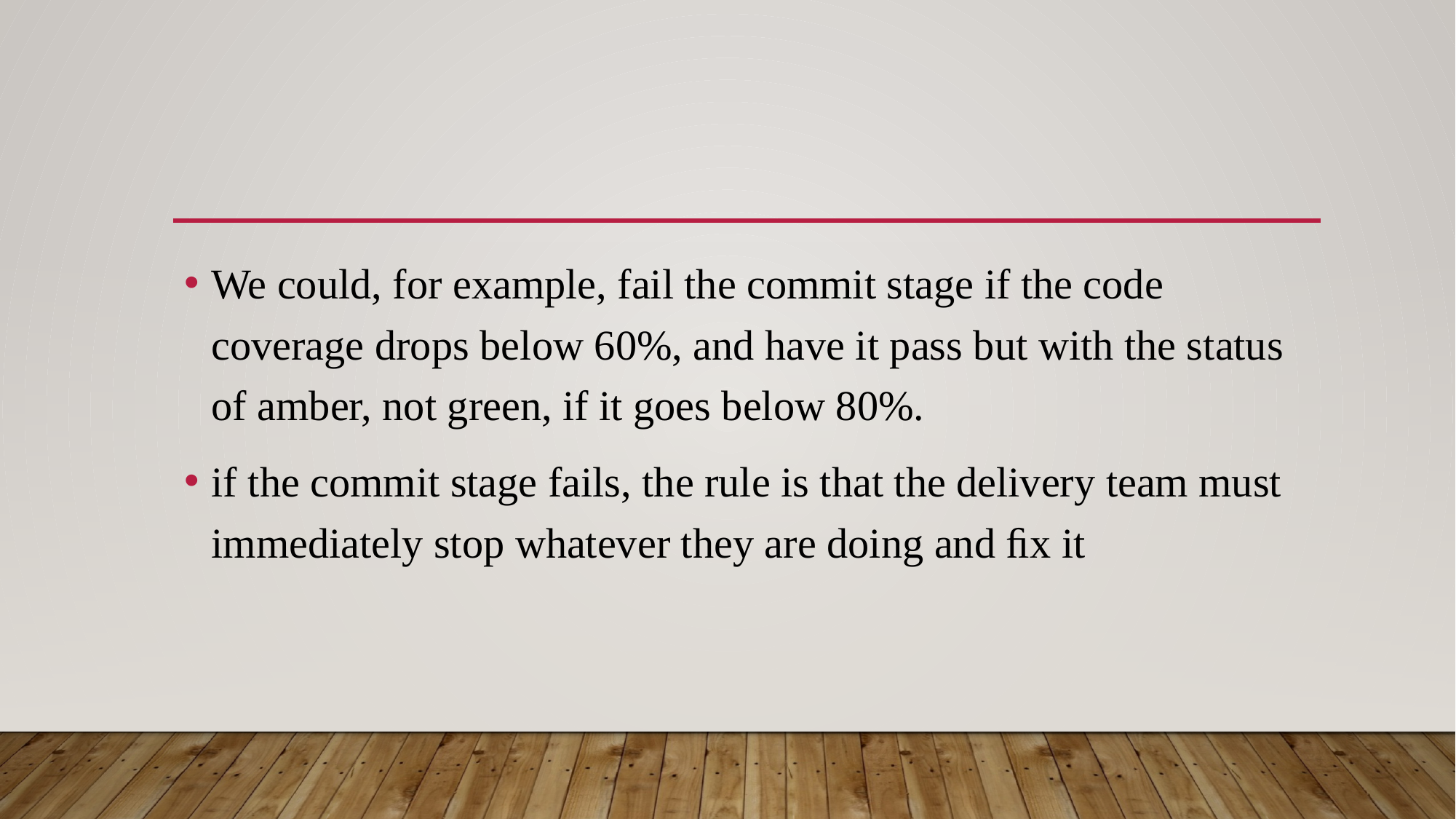

#
We could, for example, fail the commit stage if the code coverage drops below 60%, and have it pass but with the status of amber, not green, if it goes below 80%.
if the commit stage fails, the rule is that the delivery team must immediately stop whatever they are doing and ﬁx it